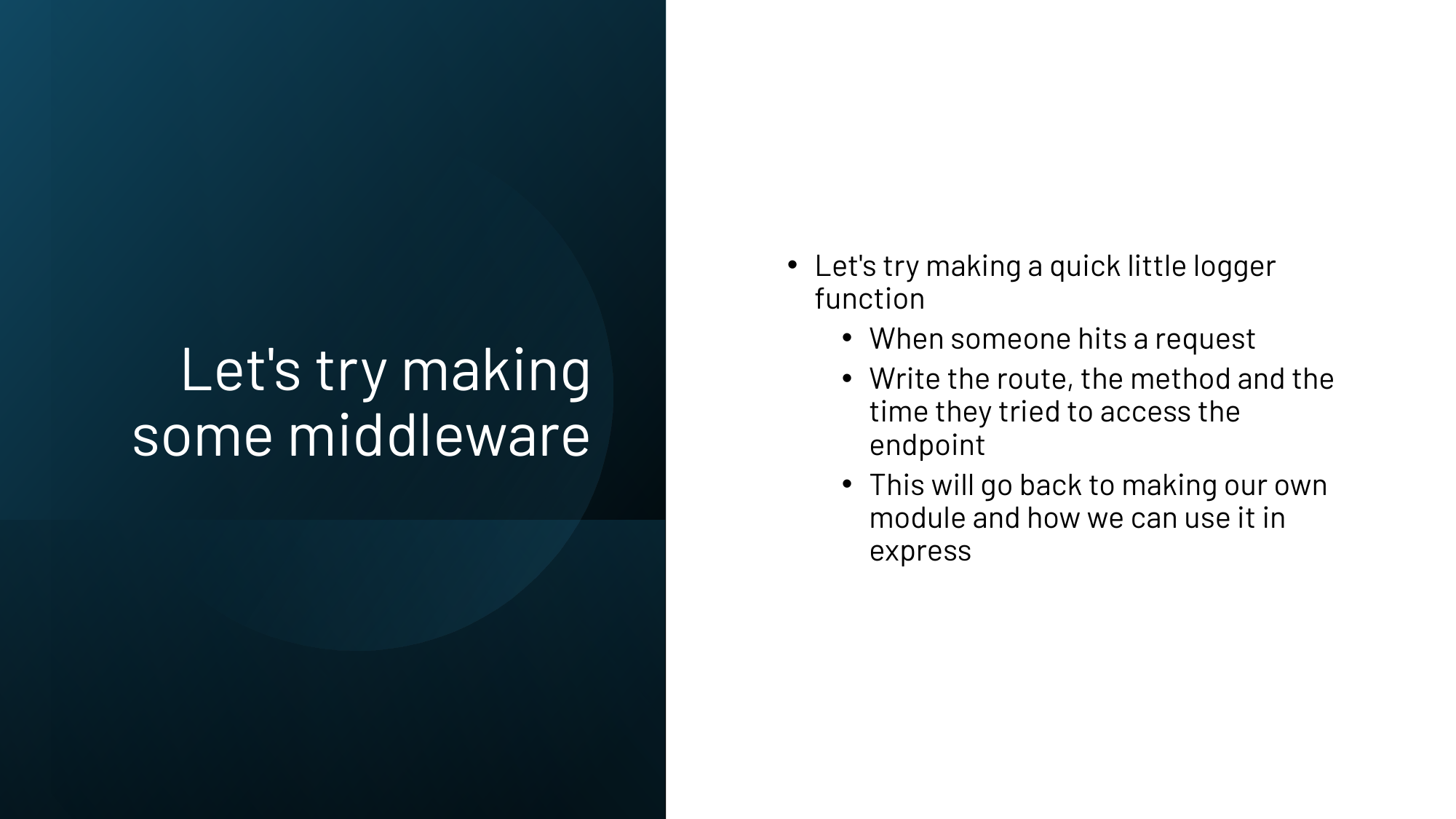

# Let's try making some middleware

Let's try making a quick little logger function
When someone hits a request
Write the route, the method and the time they tried to access the endpoint
This will go back to making our own module and how we can use it in express